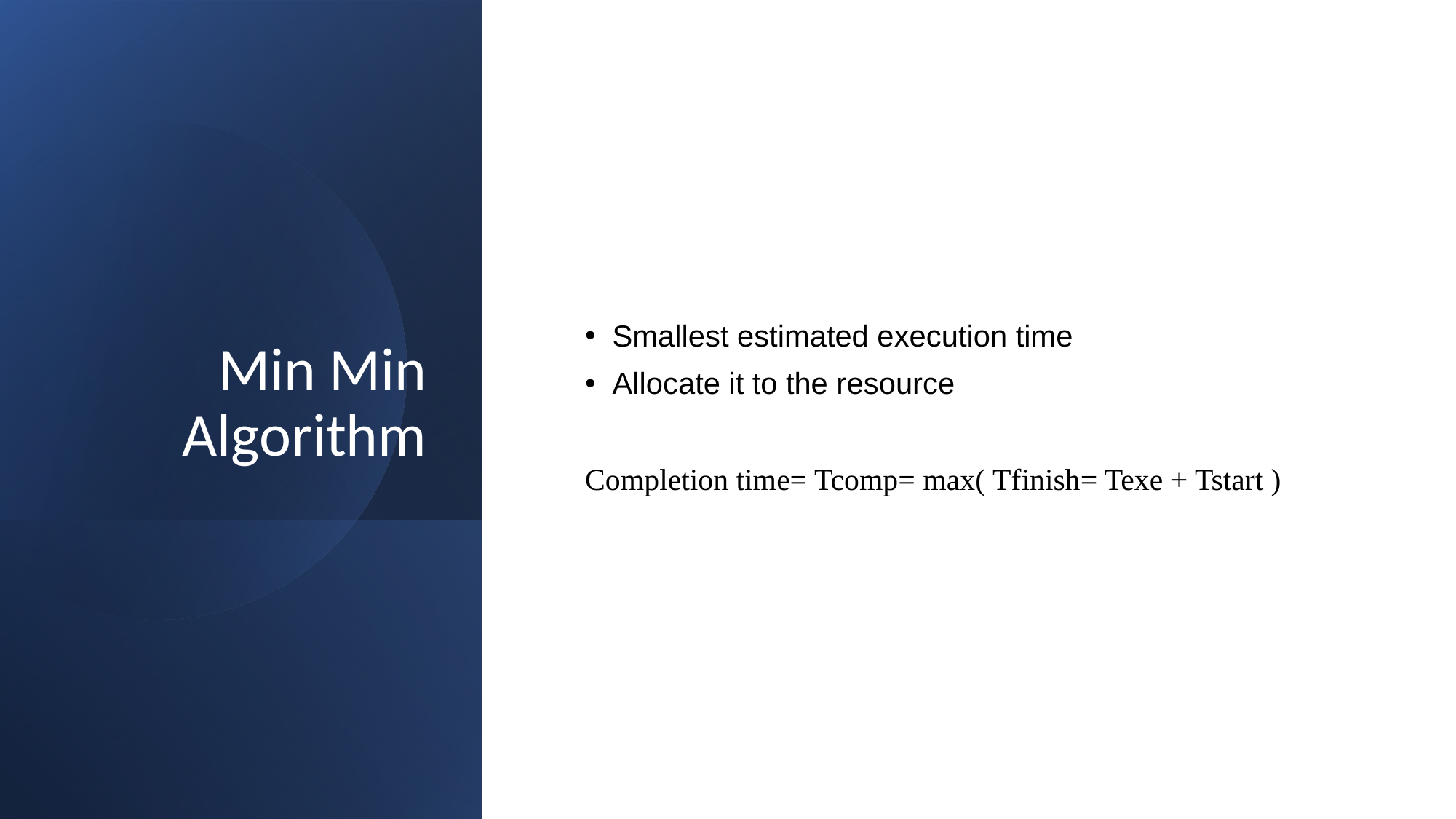

# Min Min Algorithm
Smallest estimated execution time
Allocate it to the resource

Completion time= Tcomp= max( Tfinish= Texe + Tstart )

5